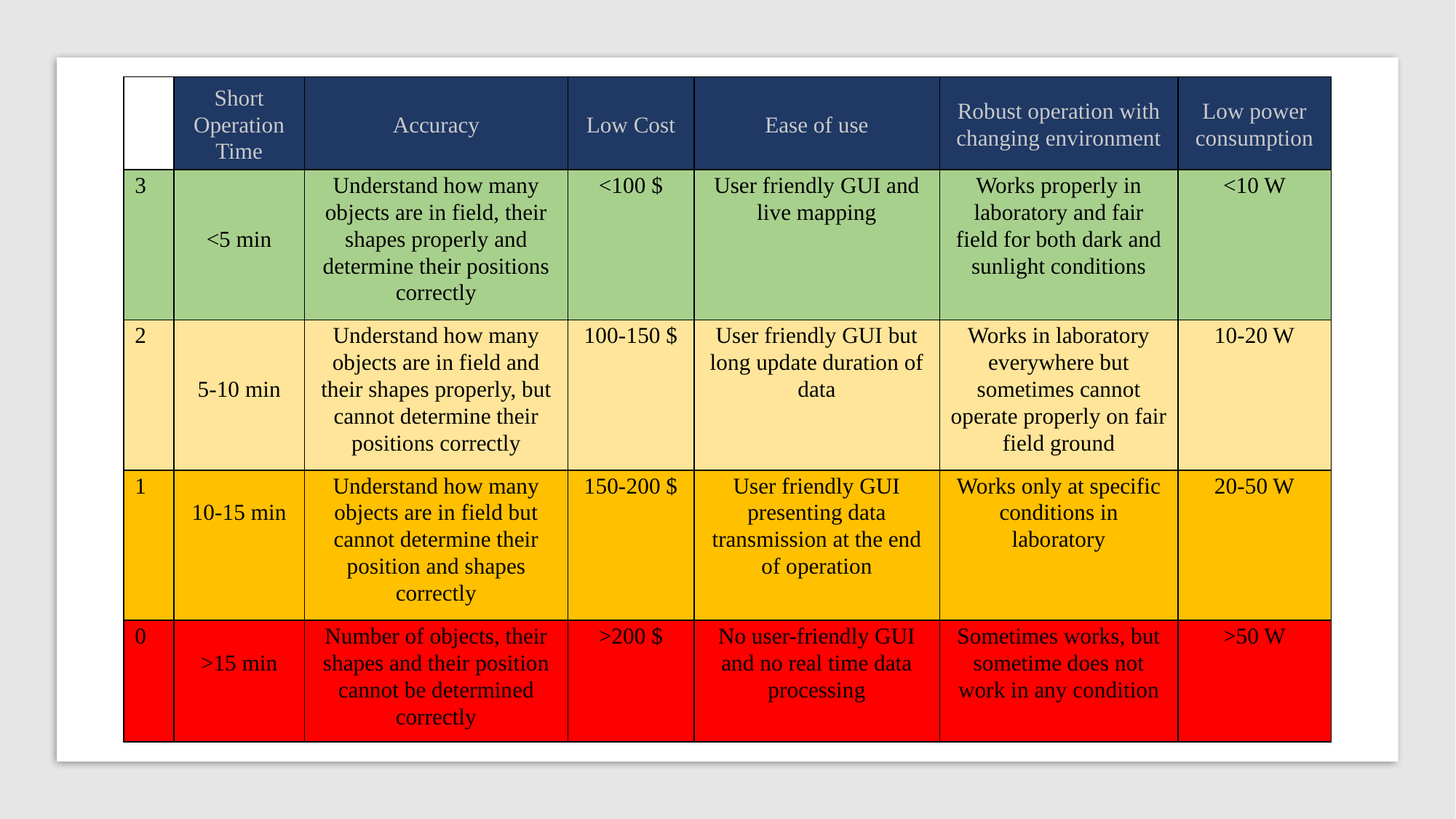

|  | Short Operation Time | Accuracy | Low Cost | Ease of use | Robust operation with changing environment | Low power consumption |
| --- | --- | --- | --- | --- | --- | --- |
| 3 | <5 min | Understand how many objects are in field, their shapes properly and determine their positions correctly | <100 $ | User friendly GUI and live mapping | Works properly in laboratory and fair field for both dark and sunlight conditions | <10 W |
| 2 | 5-10 min | Understand how many objects are in field and their shapes properly, but cannot determine their positions correctly | 100-150 $ | User friendly GUI but long update duration of data | Works in laboratory everywhere but sometimes cannot operate properly on fair field ground | 10-20 W |
| 1 | 10-15 min | Understand how many objects are in field but cannot determine their position and shapes correctly | 150-200 $ | User friendly GUI presenting data transmission at the end of operation | Works only at specific conditions in laboratory | 20-50 W |
| 0 | >15 min | Number of objects, their shapes and their position cannot be determined correctly | >200 $ | No user-friendly GUI and no real time data processing | Sometimes works, but sometime does not work in any condition | >50 W |